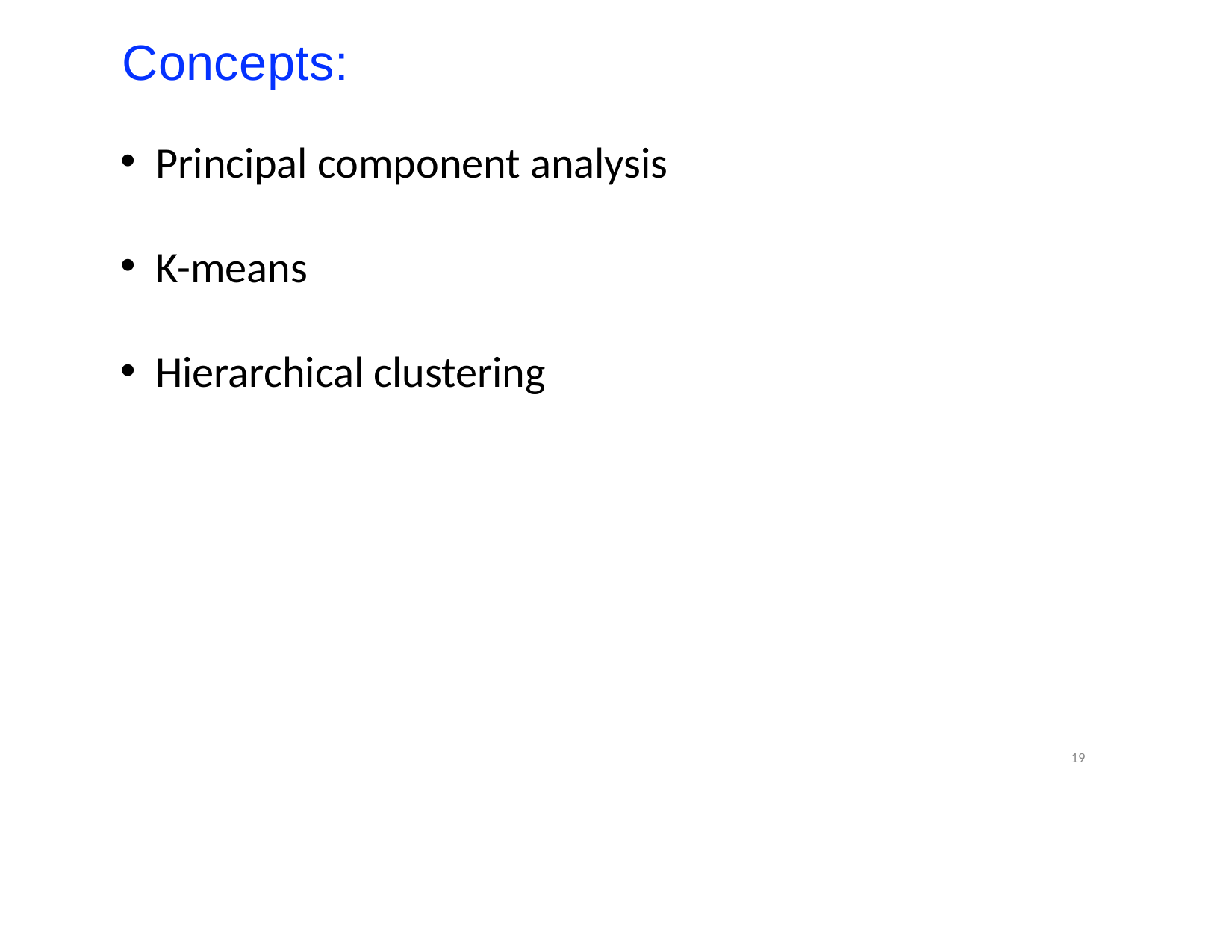

# Concepts:
Principal component analysis
K-means
Hierarchical clustering
19